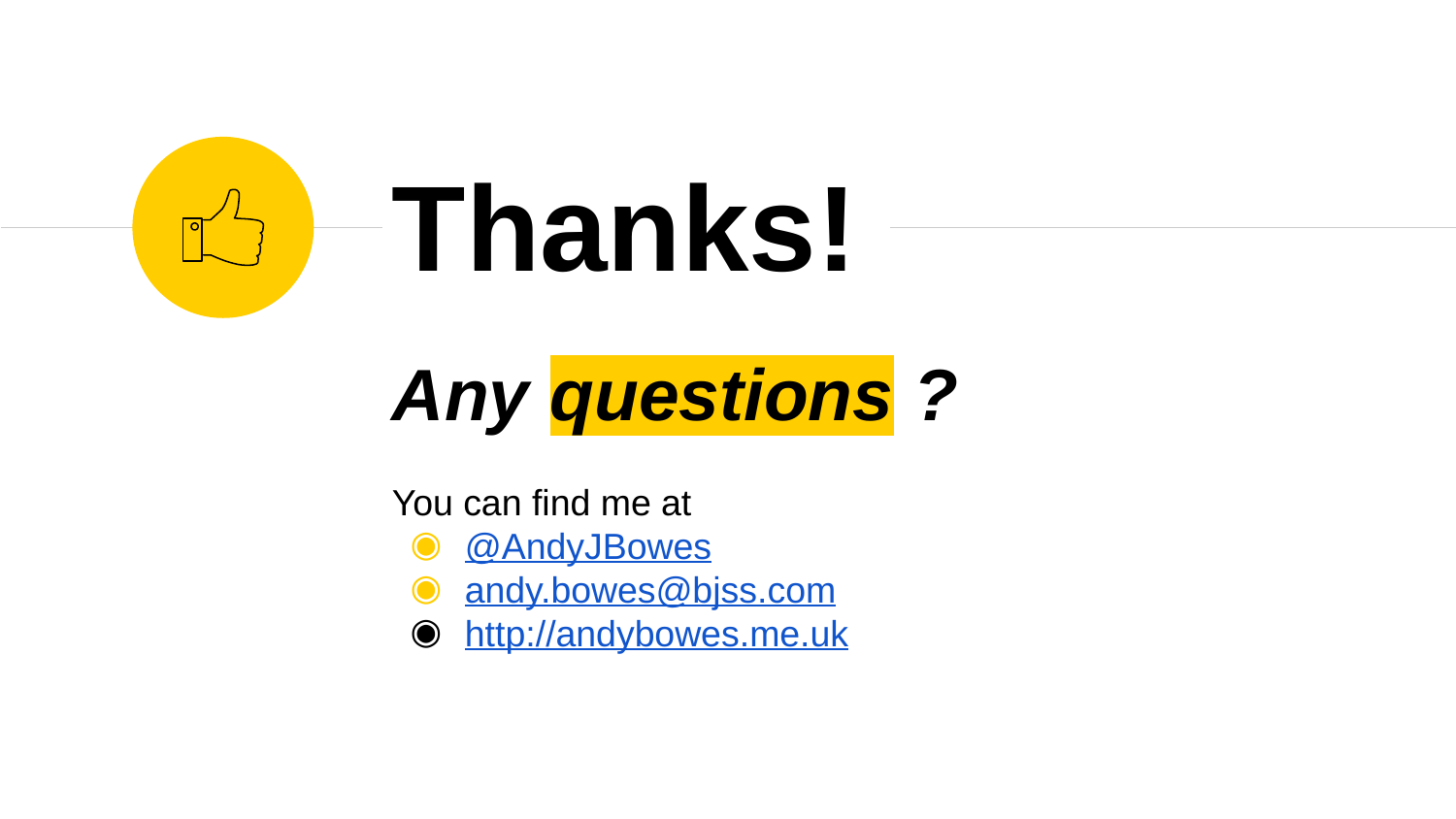

Thanks!

Any questions ?

You can find me at
@AndyJBowes
andy.bowes@bjss.com
http://andybowes.me.uk